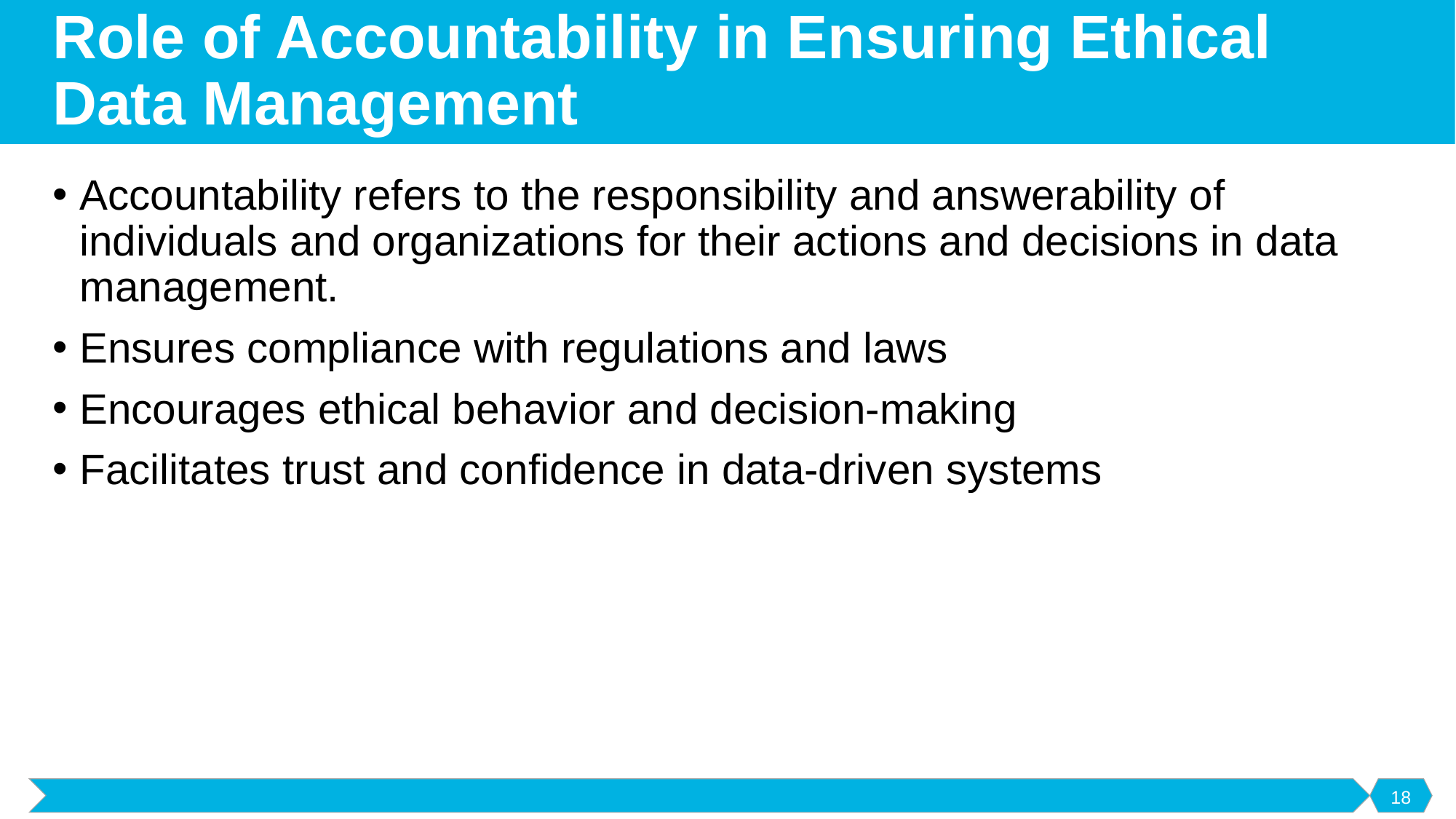

# Role of Accountability in Ensuring Ethical Data Management
Accountability refers to the responsibility and answerability of individuals and organizations for their actions and decisions in data management.
Ensures compliance with regulations and laws
Encourages ethical behavior and decision-making
Facilitates trust and confidence in data-driven systems

18